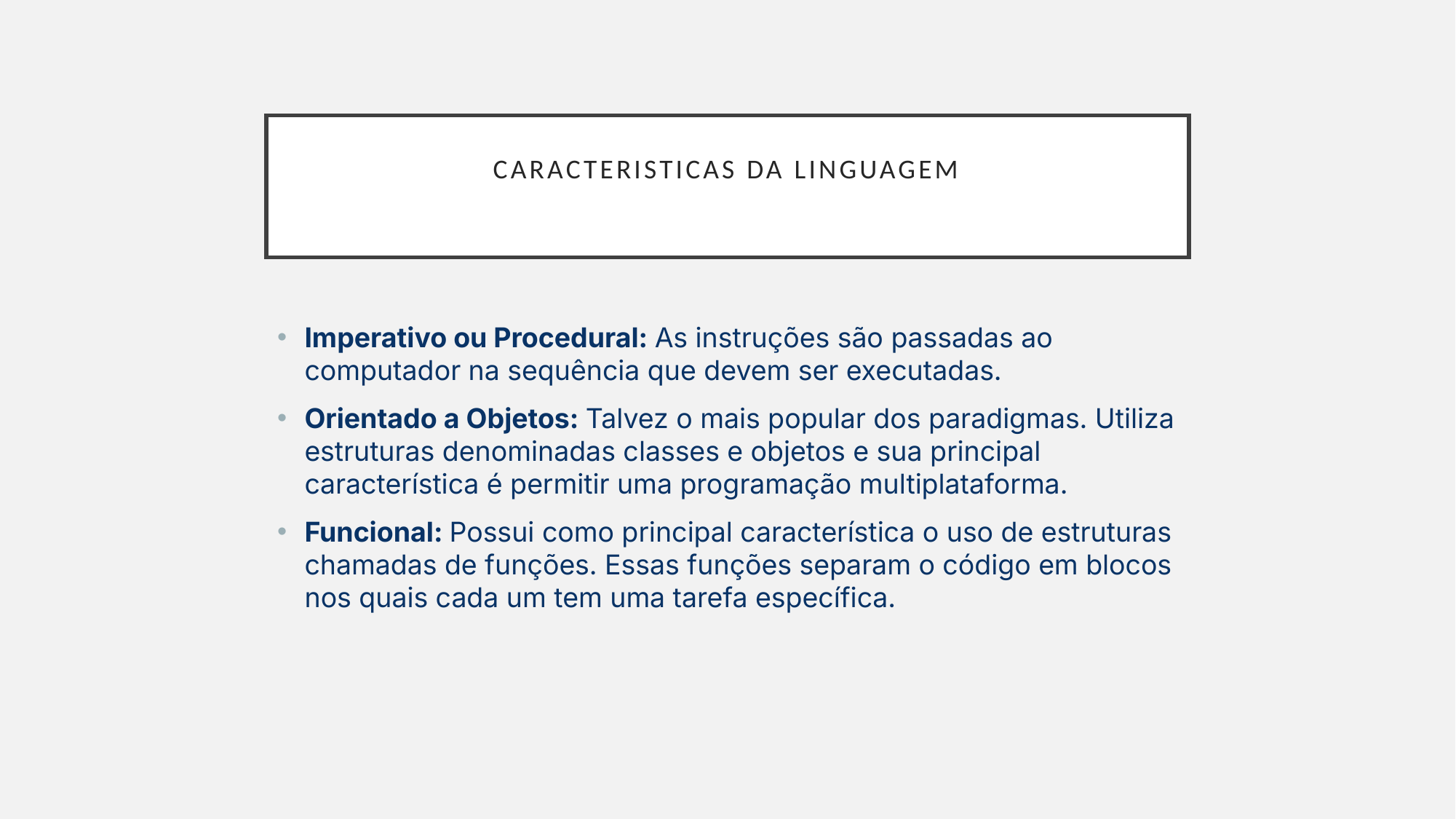

# Caracteristicas da linguagem
Imperativo ou Procedural: As instruções são passadas ao computador na sequência que devem ser executadas.
Orientado a Objetos: Talvez o mais popular dos paradigmas. Utiliza estruturas denominadas classes e objetos e sua principal característica é permitir uma programação multiplataforma.
Funcional: Possui como principal característica o uso de estruturas chamadas de funções. Essas funções separam o código em blocos nos quais cada um tem uma tarefa específica.